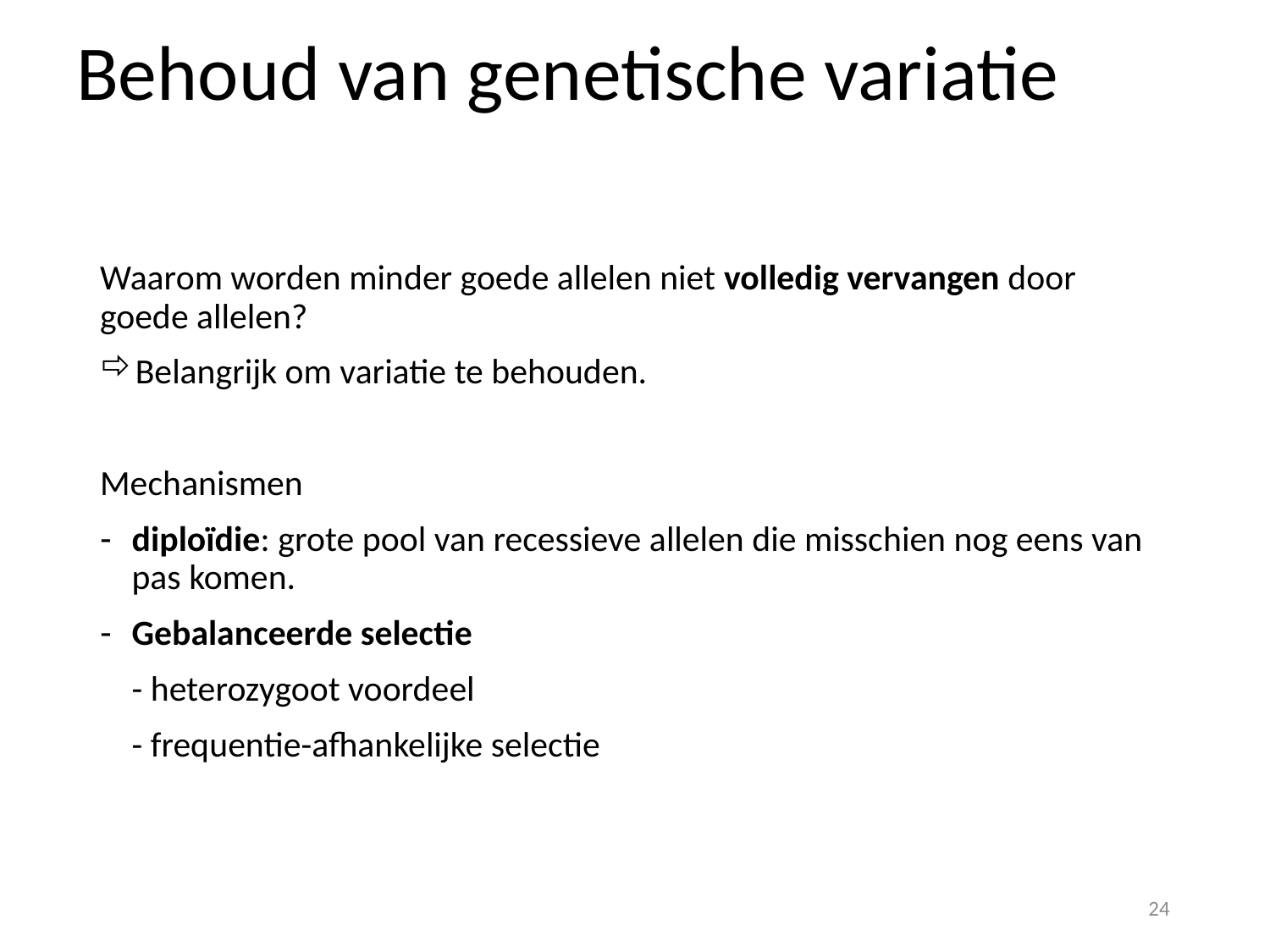

# Behoud van genetische variatie
Waarom worden minder goede allelen niet volledig vervangen door goede allelen?
Belangrijk om variatie te behouden.

Mechanismen
diploïdie: grote pool van recessieve allelen die misschien nog eens van pas komen.
Gebalanceerde selectie
	- heterozygoot voordeel
	- frequentie-afhankelijke selectie
24